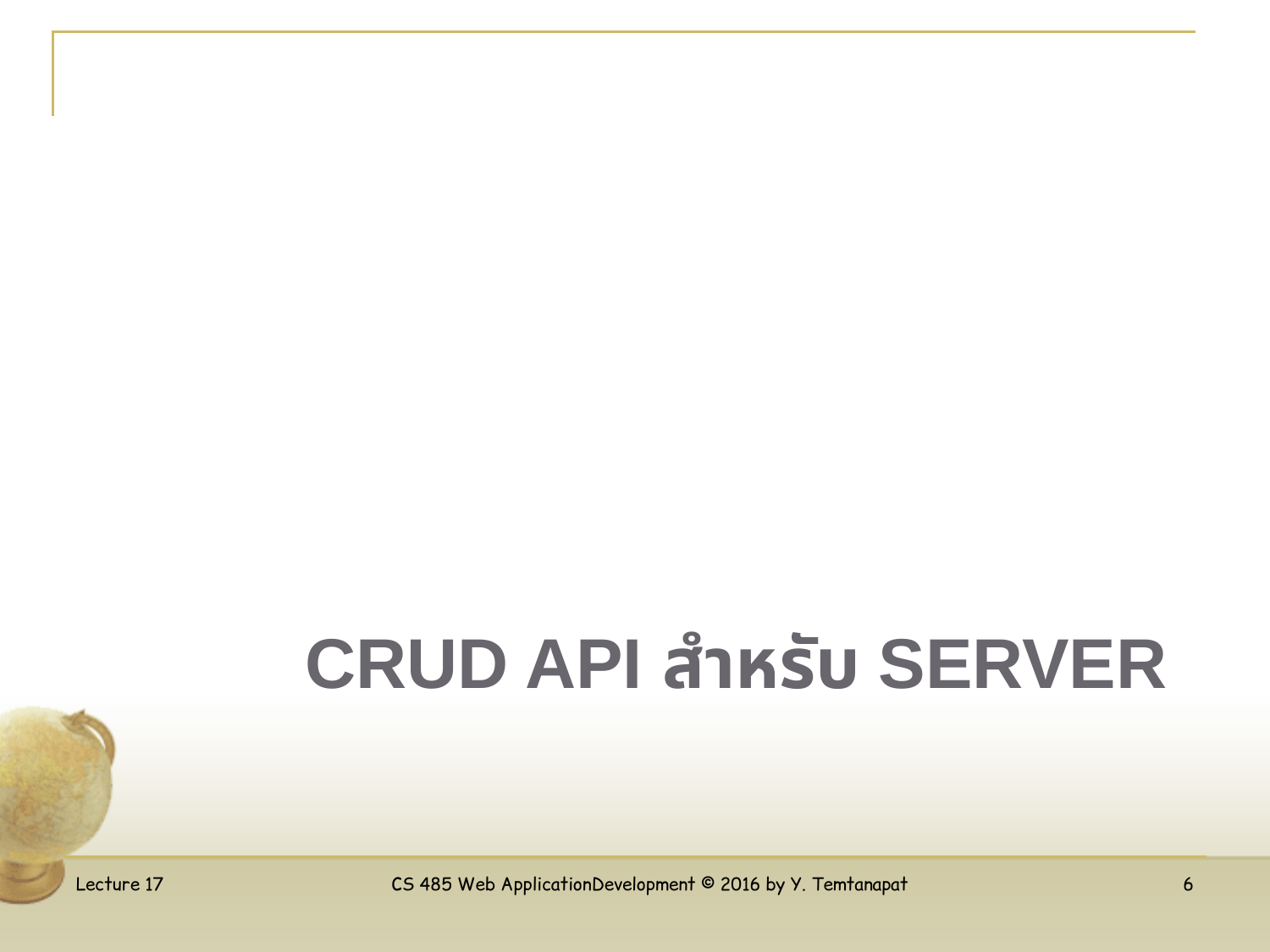

# CRUD API สำหรับ Server
Lecture 17
CS 485 Web ApplicationDevelopment © 2016 by Y. Temtanapat
6